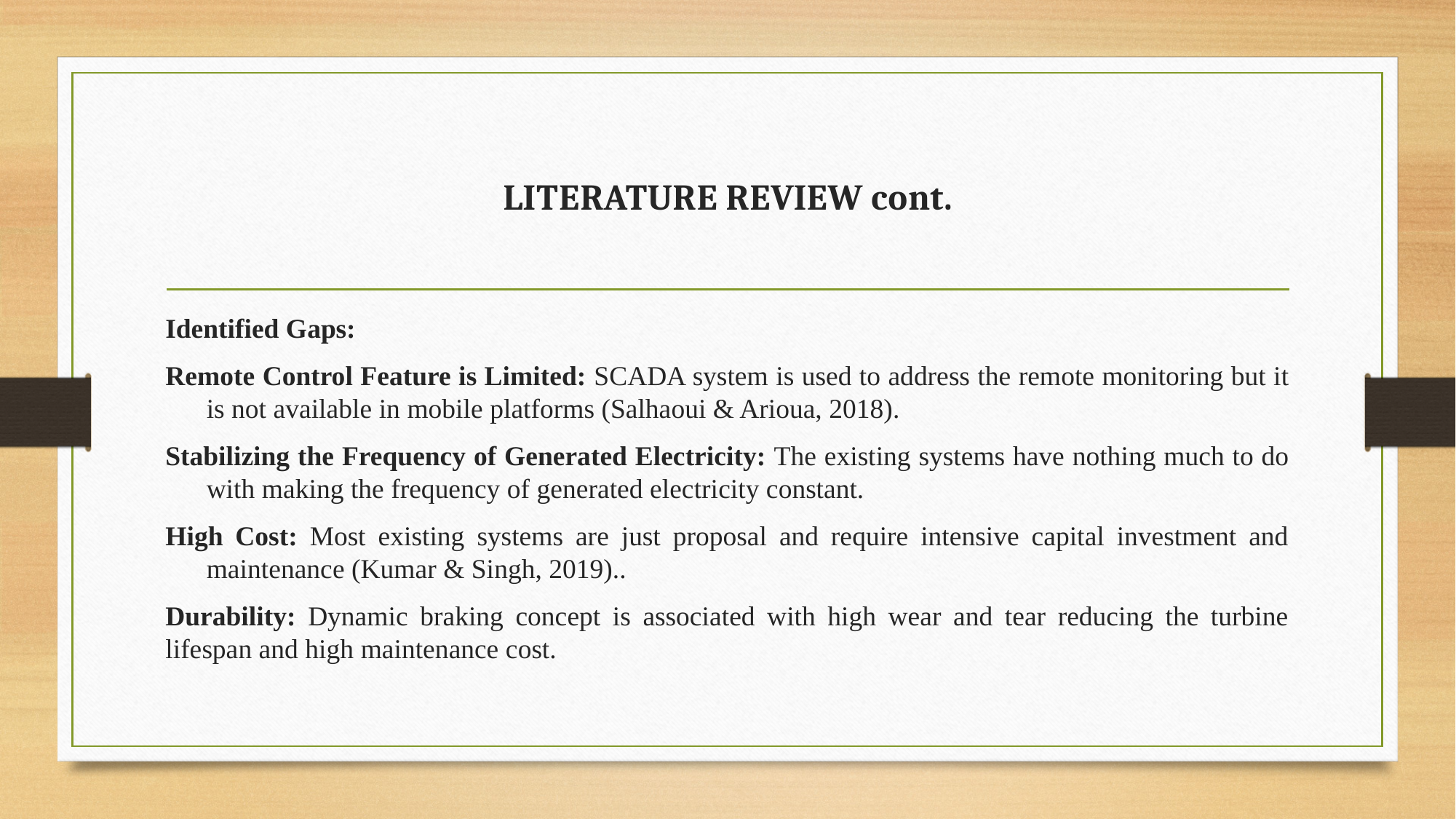

# LITERATURE REVIEW cont.
Identified Gaps:
Remote Control Feature is Limited: SCADA system is used to address the remote monitoring but it is not available in mobile platforms (Salhaoui & Arioua, 2018).
Stabilizing the Frequency of Generated Electricity: The existing systems have nothing much to do with making the frequency of generated electricity constant.
High Cost: Most existing systems are just proposal and require intensive capital investment and maintenance (Kumar & Singh, 2019)..
Durability: Dynamic braking concept is associated with high wear and tear reducing the turbine lifespan and high maintenance cost.